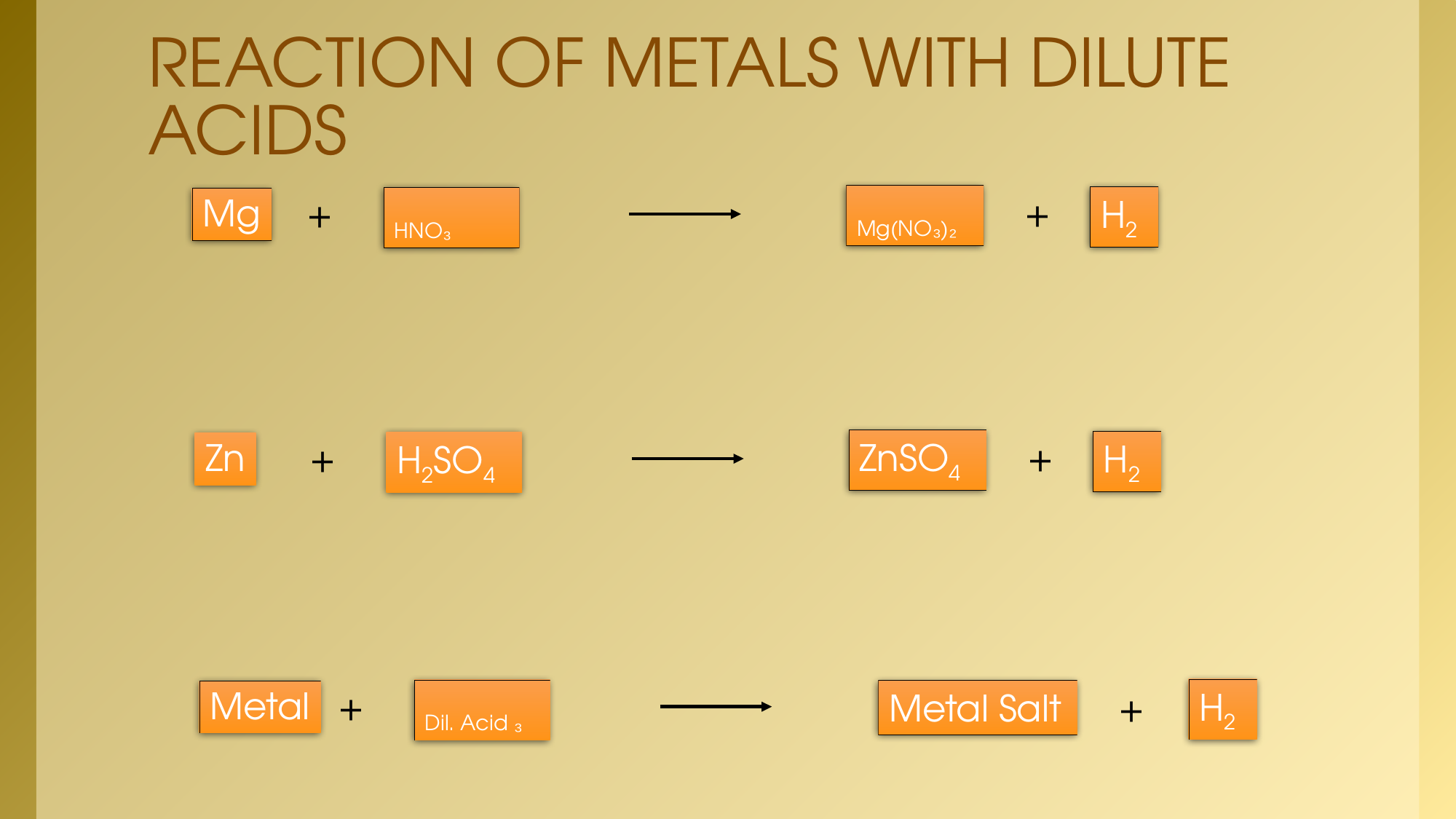

# REACTION OF METALS WITH DILUTE ACIDS
Mg(NO₃)₂
H2
HNO₃
+
Mg
+
ZnSO4
H2
H2SO4
+
Zn
+
H2
Dil. Acid ₃
Metal Salt
Metal
+
+